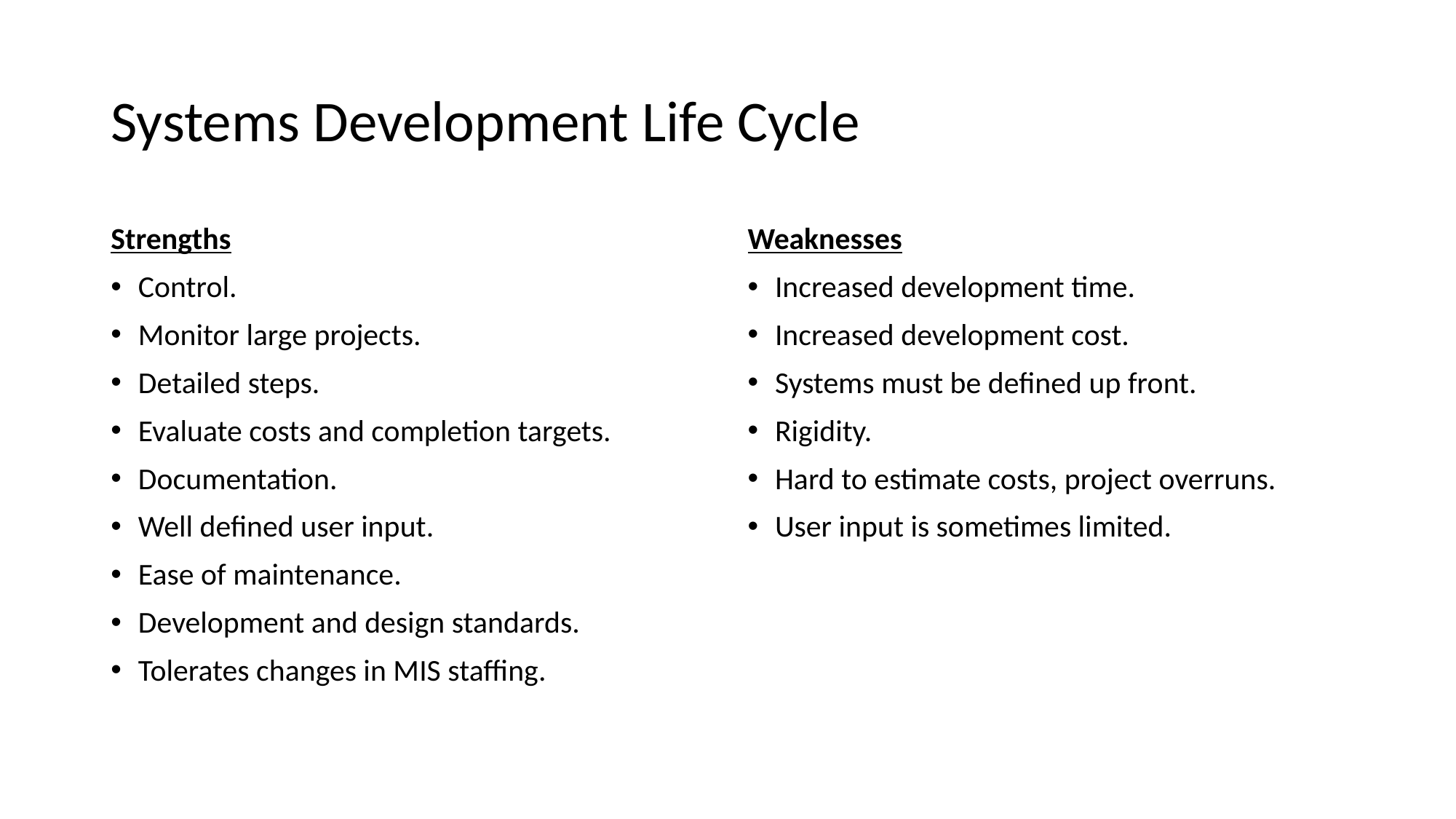

# Systems Development Life Cycle
Strengths
Control.
Monitor large projects.
Detailed steps.
Evaluate costs and completion targets.
Documentation.
Well defined user input.
Ease of maintenance.
Development and design standards.
Tolerates changes in MIS staffing.
Weaknesses
Increased development time.
Increased development cost.
Systems must be defined up front.
Rigidity.
Hard to estimate costs, project overruns.
User input is sometimes limited.